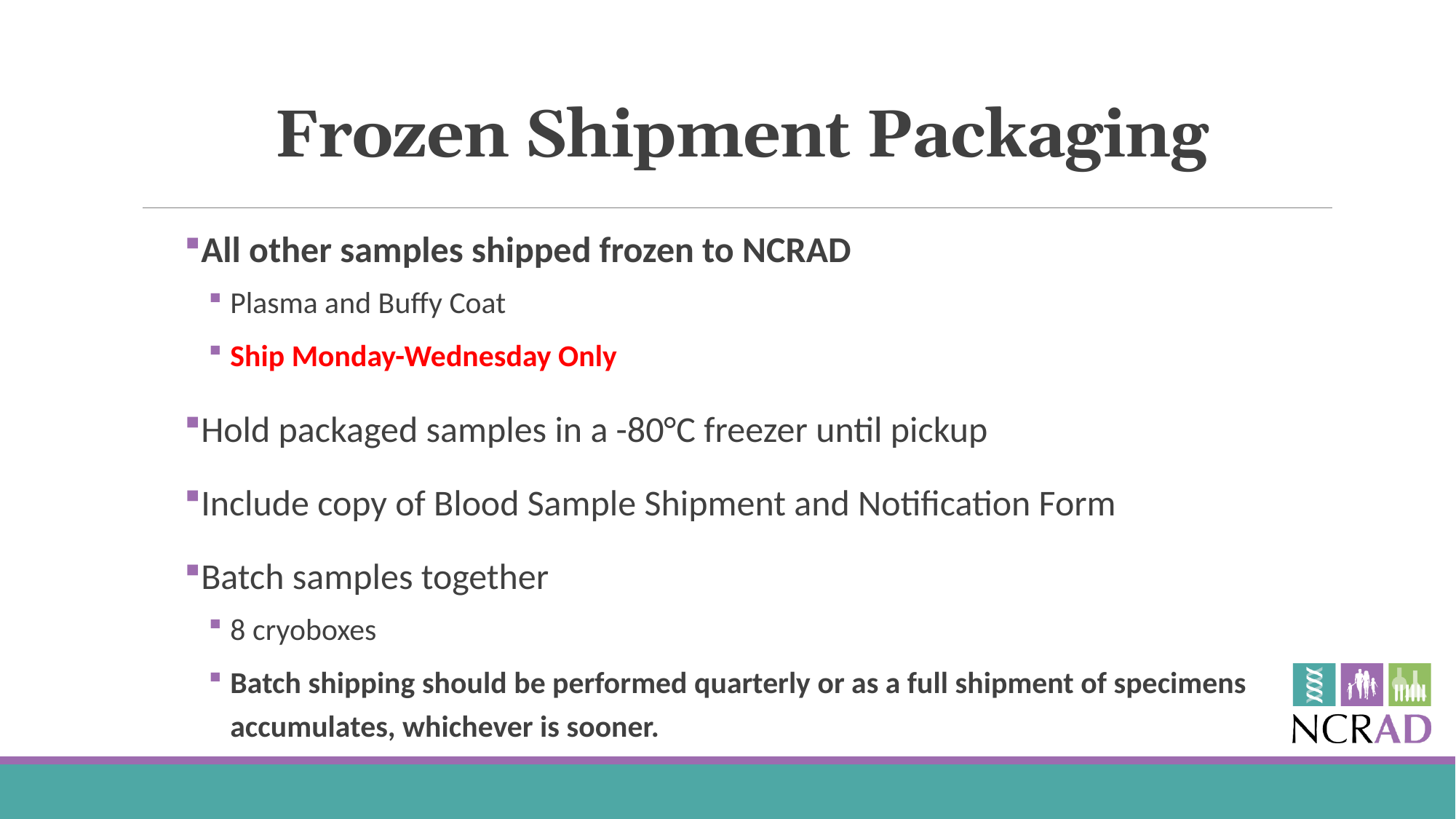

# Frozen Shipment Packaging
All other samples shipped frozen to NCRAD
Plasma and Buffy Coat
Ship Monday-Wednesday Only
Hold packaged samples in a -80°C freezer until pickup
Include copy of Blood Sample Shipment and Notification Form
Batch samples together
8 cryoboxes
Batch shipping should be performed quarterly or as a full shipment of specimens accumulates, whichever is sooner.